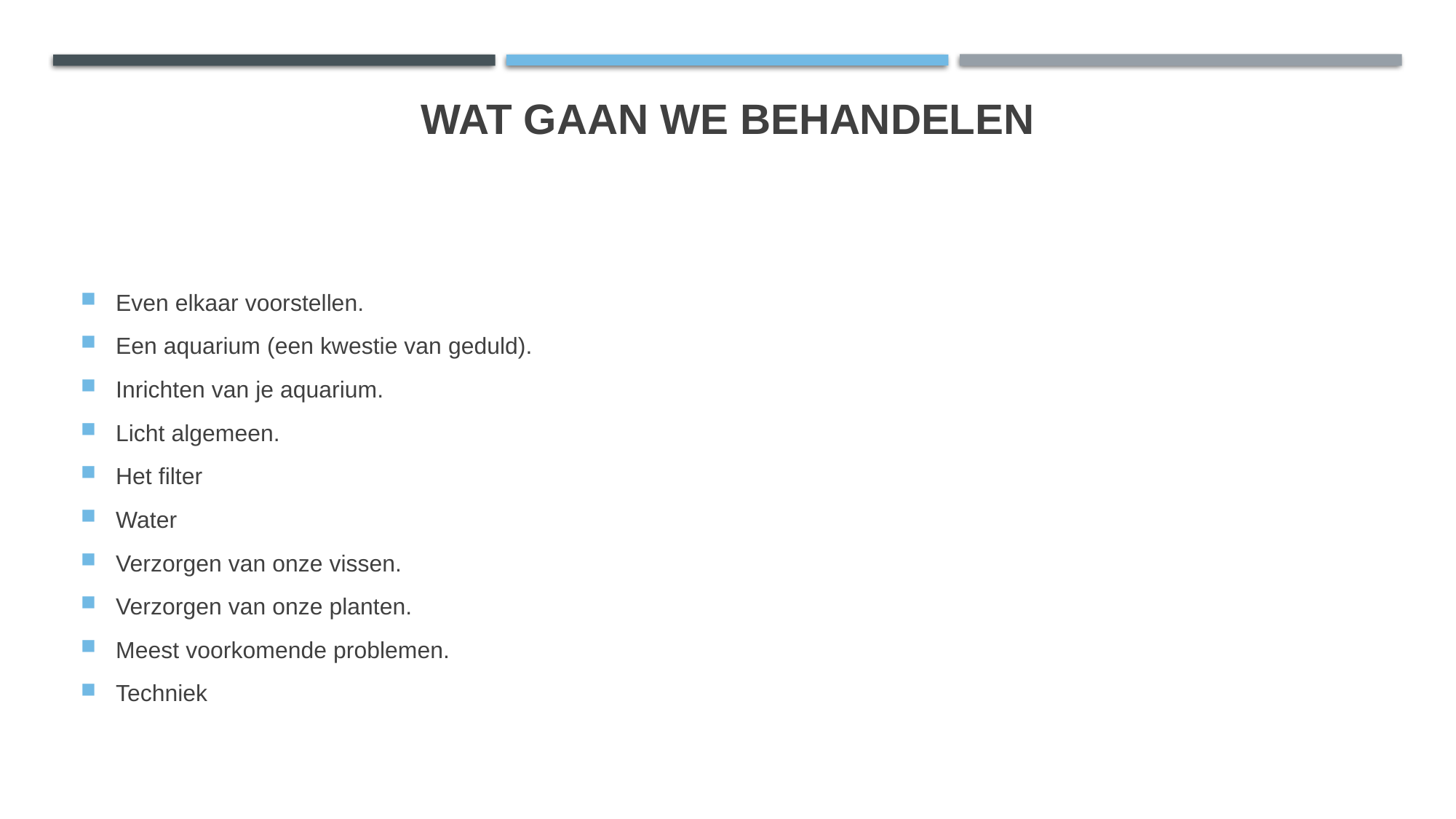

# Wat gaan we behandelen
Even elkaar voorstellen.
Een aquarium (een kwestie van geduld).
Inrichten van je aquarium.
Licht algemeen.
Het filter
Water
Verzorgen van onze vissen.
Verzorgen van onze planten.
Meest voorkomende problemen.
Techniek